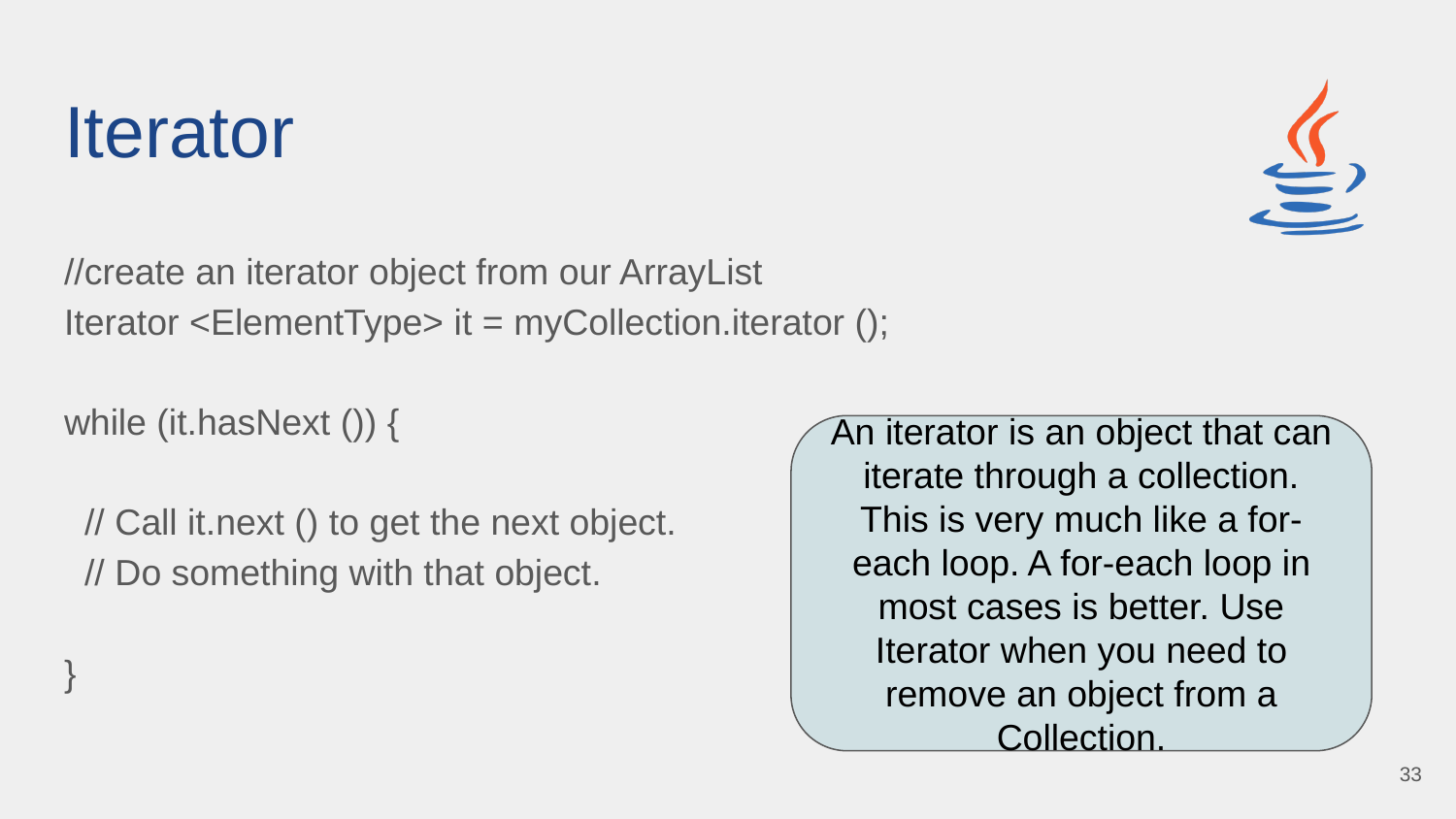

# Iterator

//create an iterator object from our ArrayList
Iterator <ElementType> it = myCollection.iterator ();

while (it.hasNext ()) {

  // Call it.next () to get the next object.
  // Do something with that object.

}
An iterator is an object that can iterate through a collection.
This is very much like a for-each loop. A for-each loop in most cases is better. Use Iterator when you need to remove an object from a Collection.
33